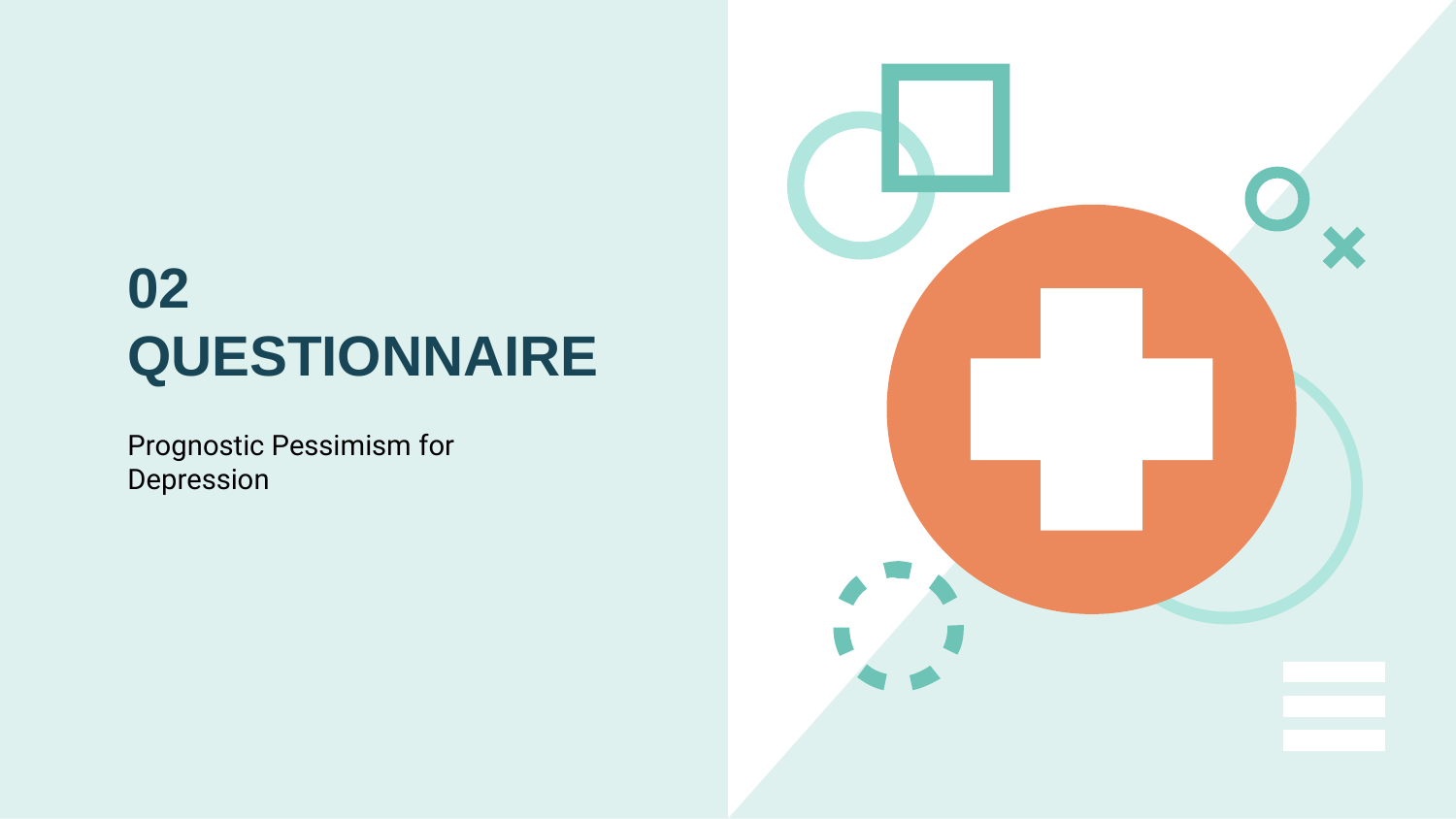

# 02
QUESTIONNAIRE
Prognostic Pessimism for Depression